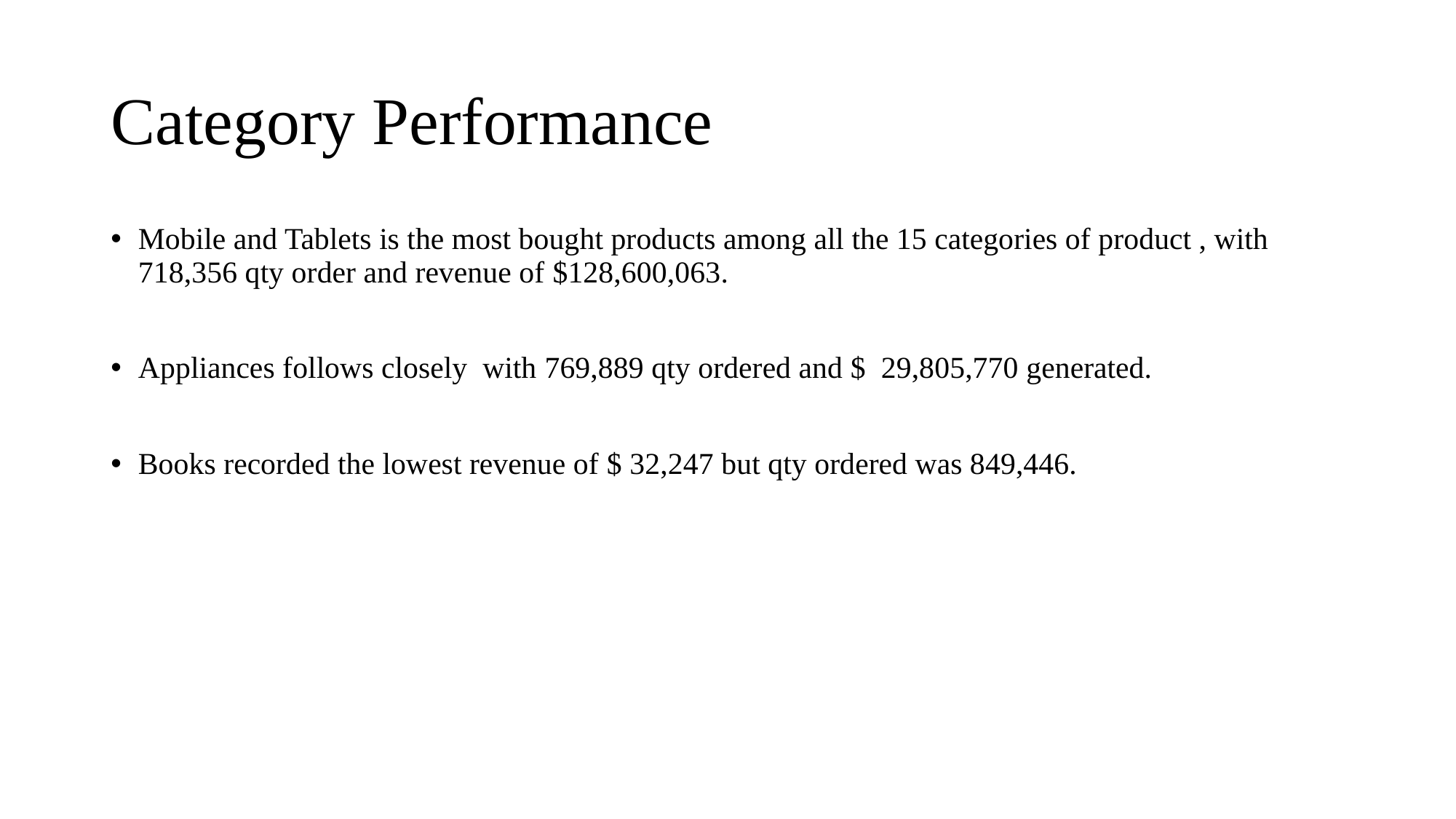

# Category Performance
Mobile and Tablets is the most bought products among all the 15 categories of product , with 718,356 qty order and revenue of $128,600,063.

Appliances follows closely  with 769,889 qty ordered and $  29,805,770 generated.

Books recorded the lowest revenue of $ 32,247 but qty ordered was 849,446.